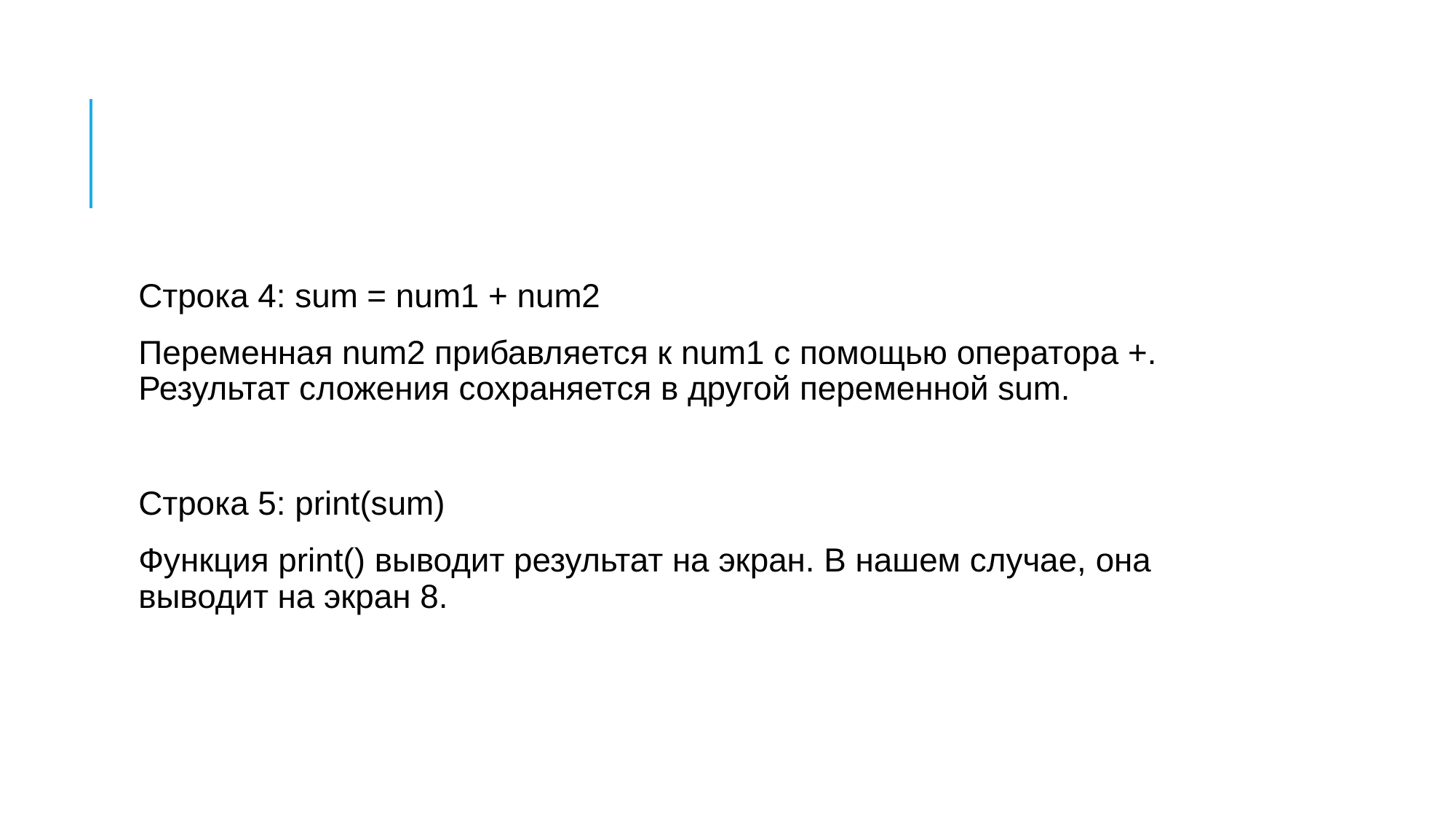

#
Строка 4: sum = num1 + num2
Переменная num2 прибавляется к num1 с помощью оператора +. Результат сложения сохраняется в другой переменной sum.

Строка 5: print(sum)
Функция print() выводит результат на экран. В нашем случае, она выводит на экран 8.